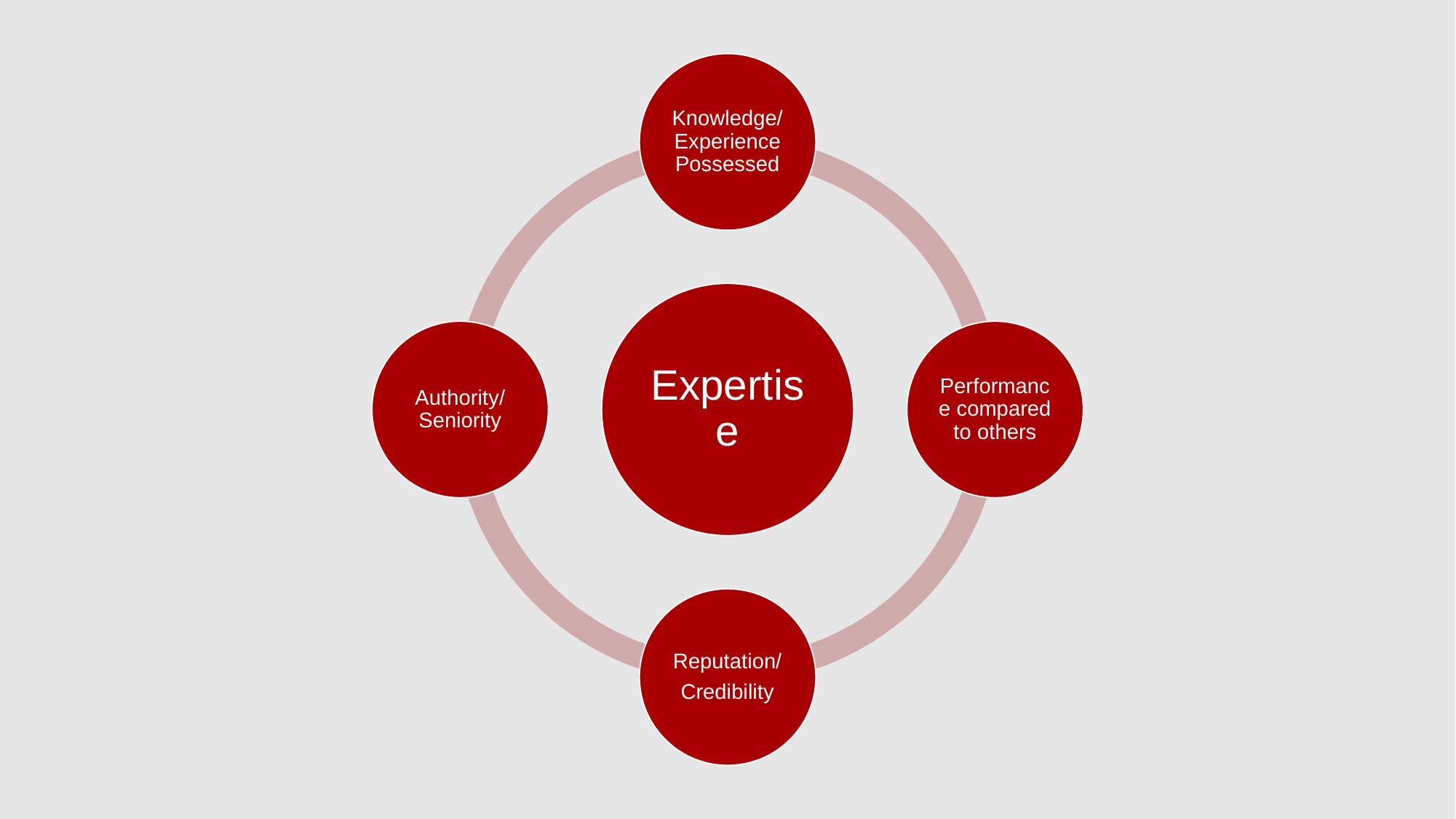

Expertise
Knowledge/ Experience Possessed
Performance compared to others
Reputation/
Credibility
Authority/ Seniority